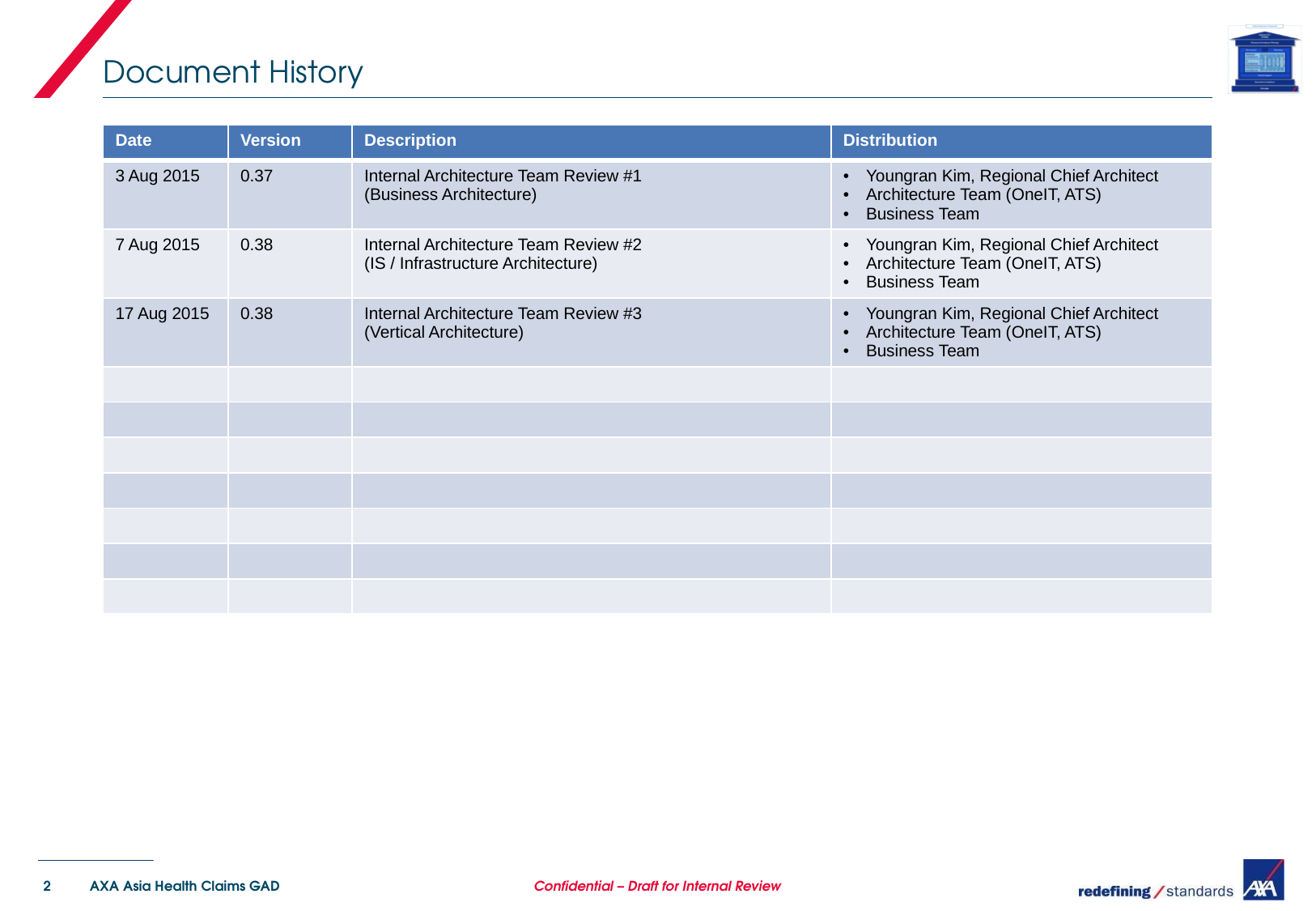

# Document History
| Date | Version | Description | Distribution |
| --- | --- | --- | --- |
| 3 Aug 2015 | 0.37 | Internal Architecture Team Review #1 (Business Architecture) | Youngran Kim, Regional Chief Architect Architecture Team (OneIT, ATS) Business Team |
| 7 Aug 2015 | 0.38 | Internal Architecture Team Review #2 (IS / Infrastructure Architecture) | Youngran Kim, Regional Chief Architect Architecture Team (OneIT, ATS) Business Team |
| 17 Aug 2015 | 0.38 | Internal Architecture Team Review #3 (Vertical Architecture) | Youngran Kim, Regional Chief Architect Architecture Team (OneIT, ATS) Business Team |
|  |  |  |  |
|  |  |  |  |
|  |  |  |  |
|  |  |  |  |
|  |  |  |  |
|  |  |  |  |
|  |  |  |  |
2